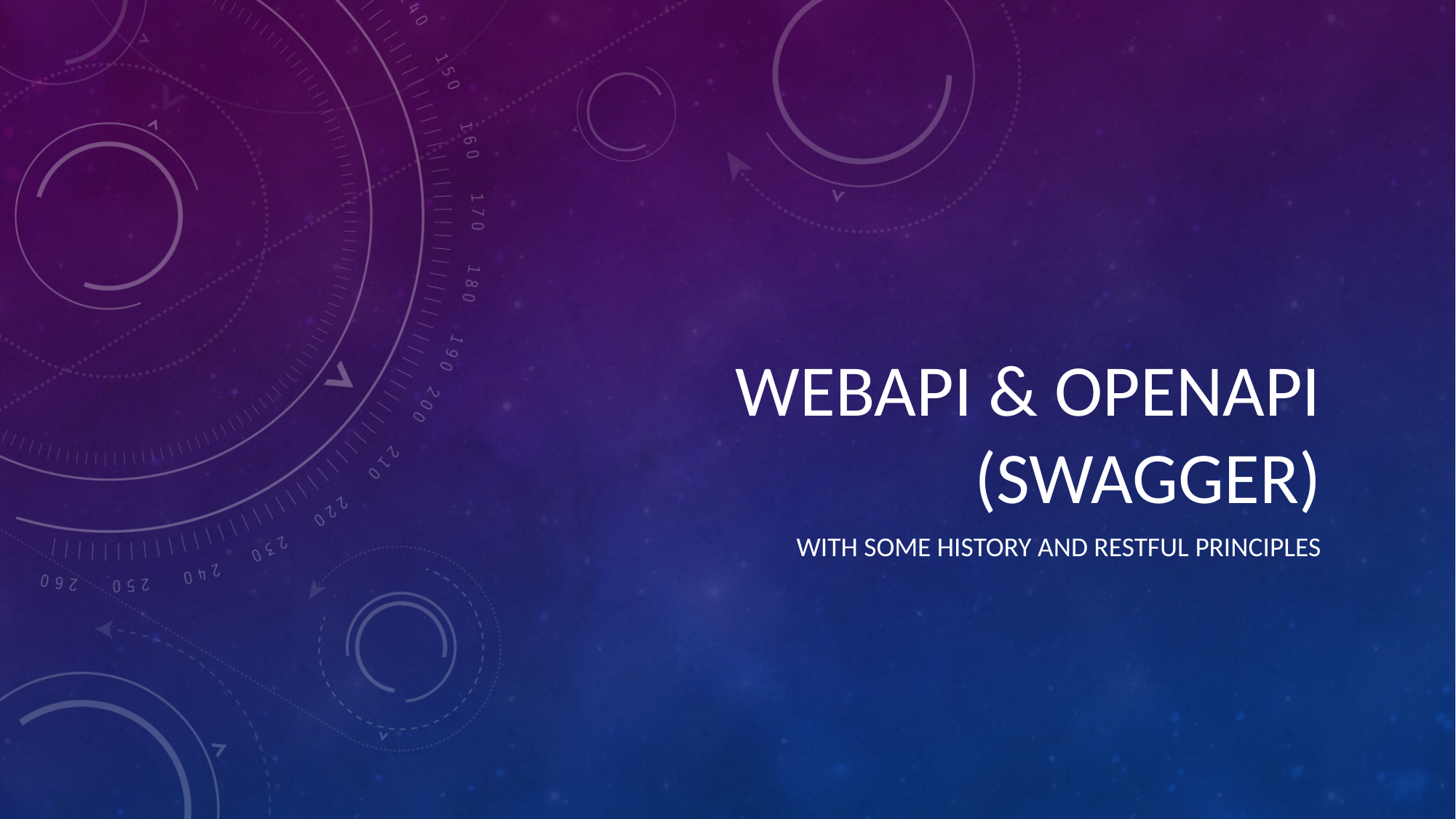

# WebAPI & OpenAPI (Swagger)
With some history and RESTful Principles